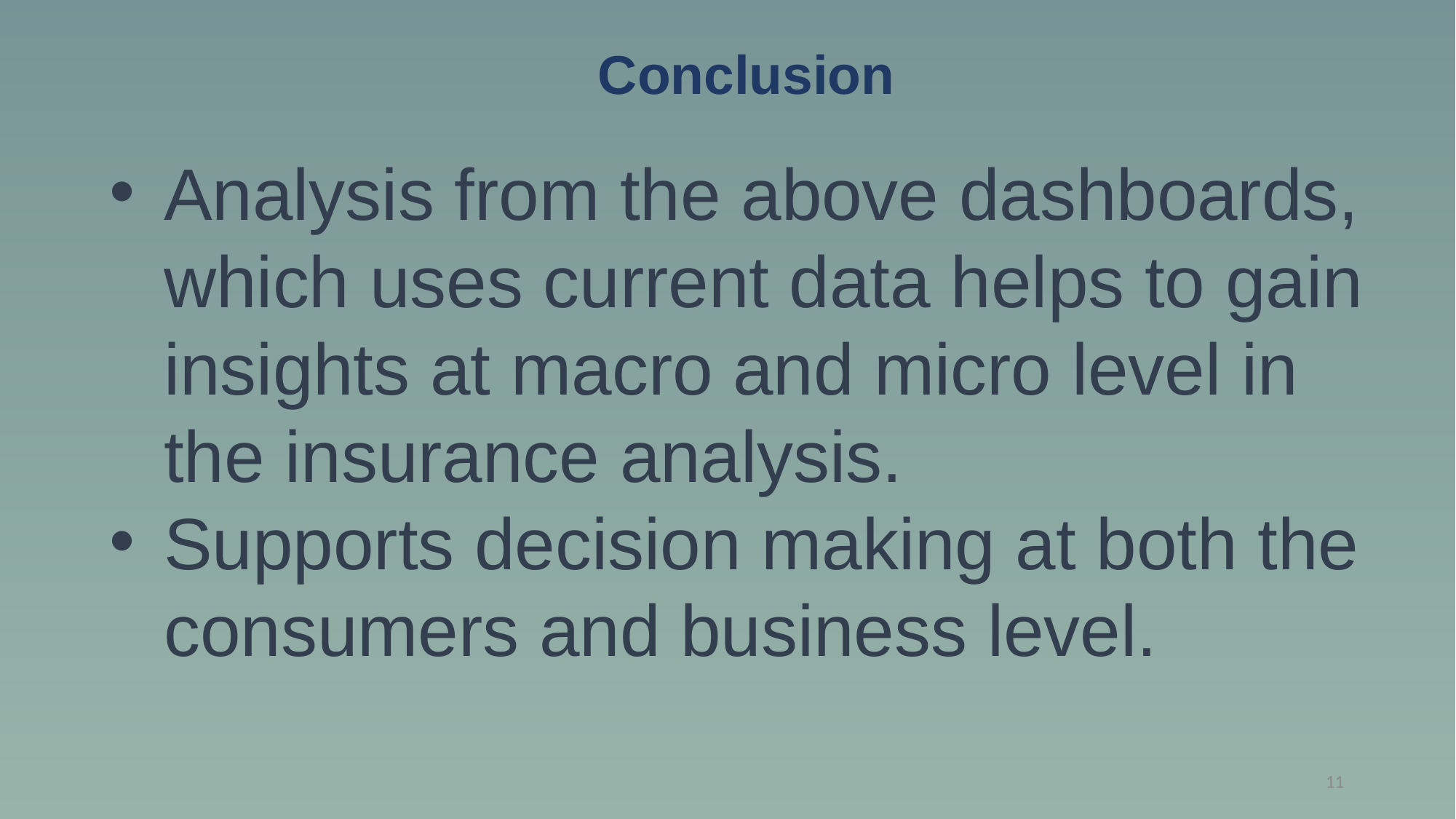

Conclusion
Analysis from the above dashboards, which uses current data helps to gain insights at macro and micro level in the insurance analysis.
Supports decision making at both the consumers and business level.
11